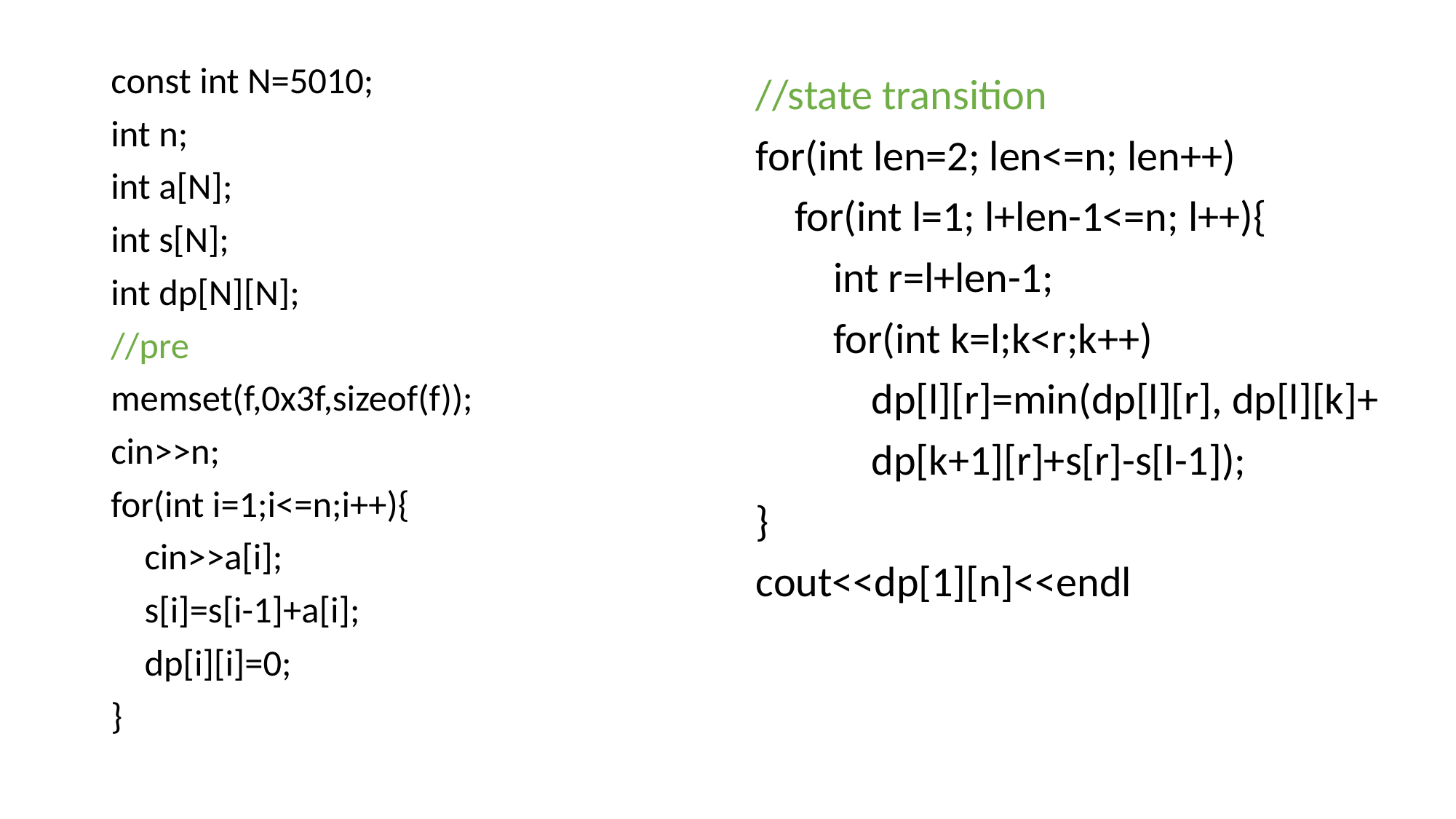

const int N=5010;
int n;
int a[N];
int s[N];
int dp[N][N];
//pre
memset(f,0x3f,sizeof(f));
cin>>n;
for(int i=1;i<=n;i++){
    cin>>a[i];
    s[i]=s[i-1]+a[i];
    dp[i][i]=0;
}
//state transition
for(int len=2; len<=n; len++)
    for(int l=1; l+len-1<=n; l++){
        int r=l+len-1;
        for(int k=l;k<r;k++)
            dp[l][r]=min(dp[l][r], dp[l][k]+
            dp[k+1][r]+s[r]-s[l-1]);
}
cout<<dp[1][n]<<endl